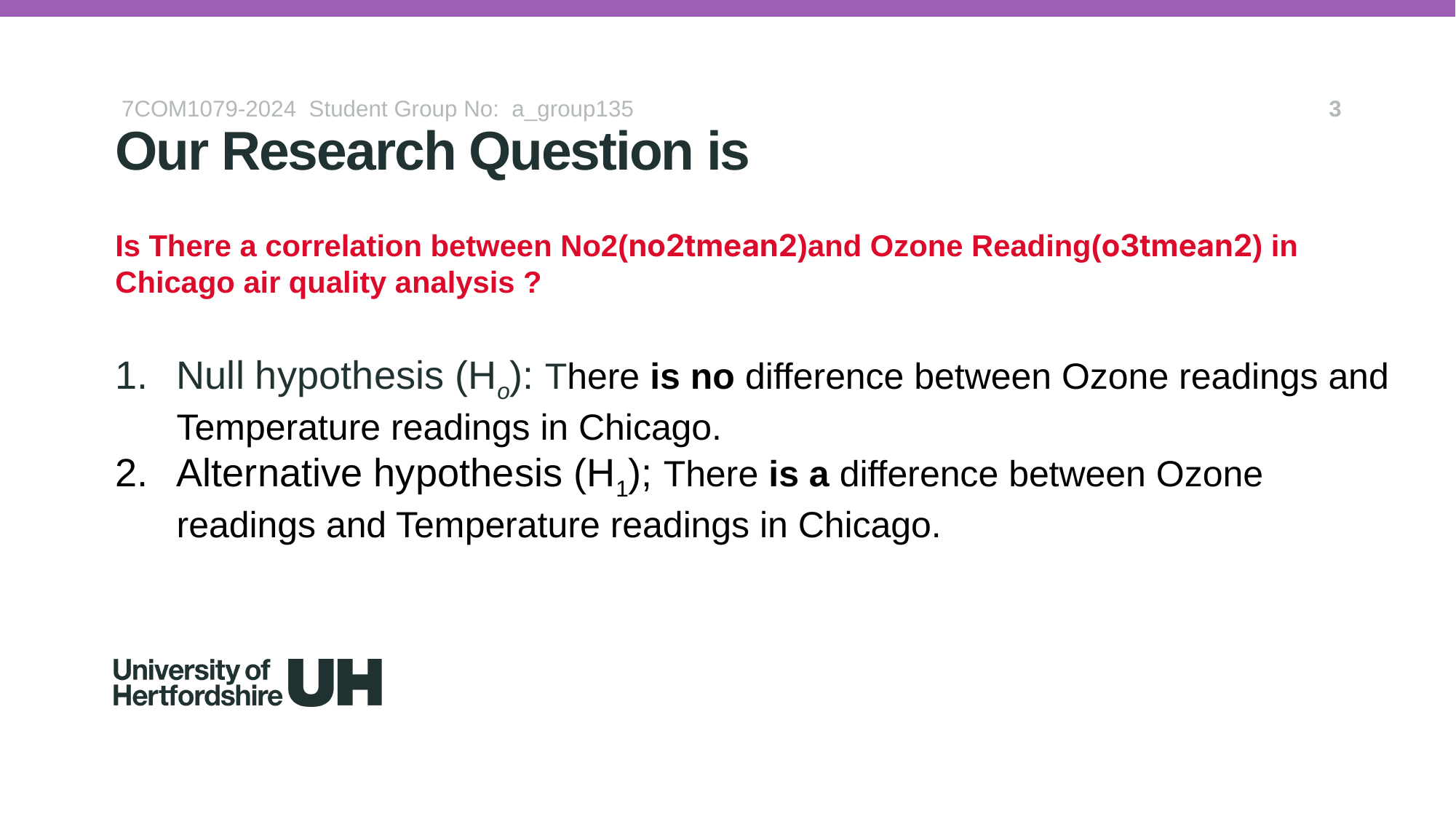

7COM1079-2024  Student Group No:  a_group135
3
Our Research Question is
Is There a correlation between No2(no2tmean2)and Ozone Reading(o3tmean2) in Chicago air quality analysis ?

Null hypothesis (Ho): There is no difference between Ozone readings and Temperature readings in Chicago.
Alternative hypothesis (H1); There is a difference between Ozone readings and Temperature readings in Chicago.